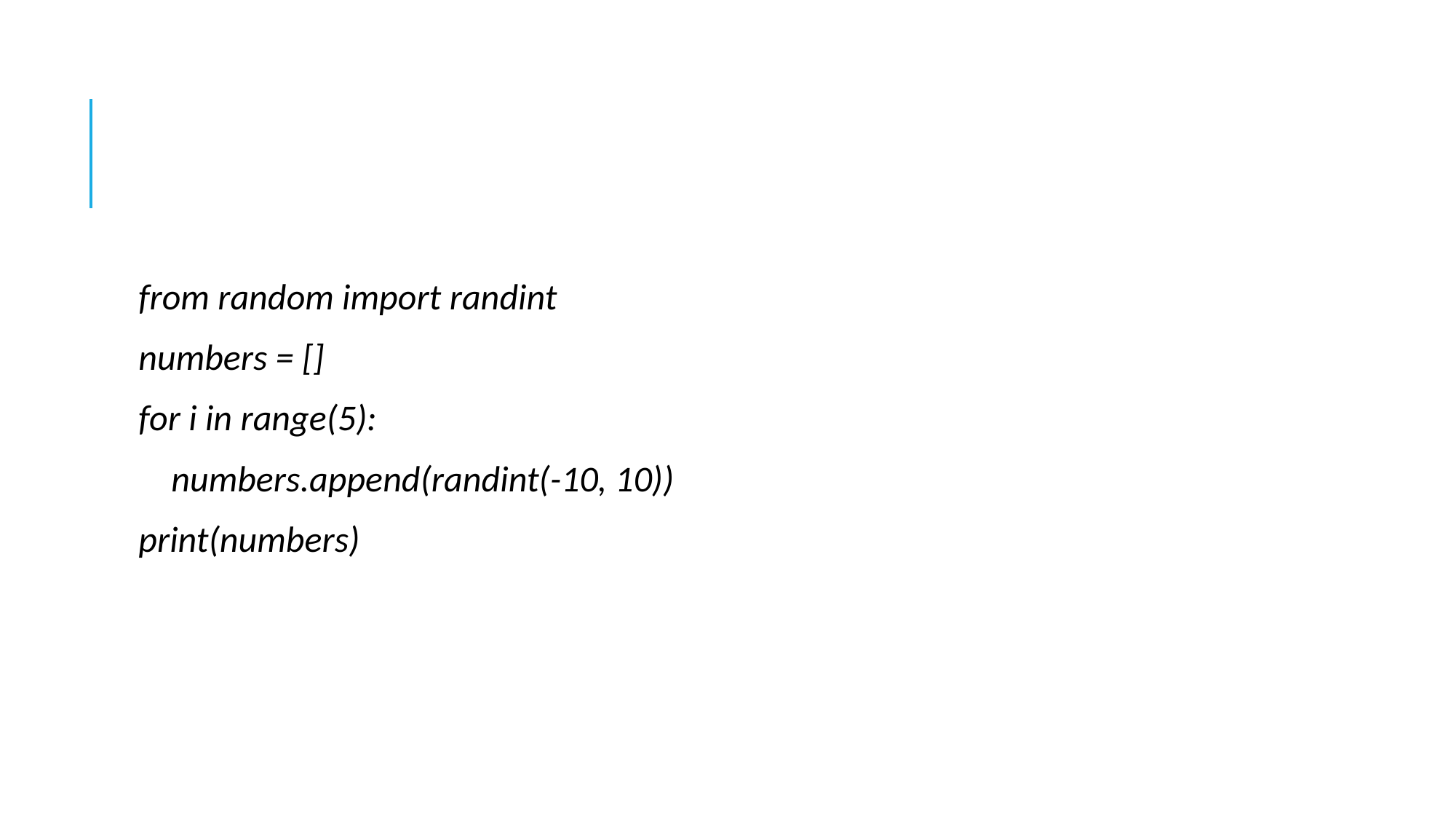

#
from random import randint
numbers = []
for i in range(5):
    numbers.append(randint(-10, 10))
print(numbers)